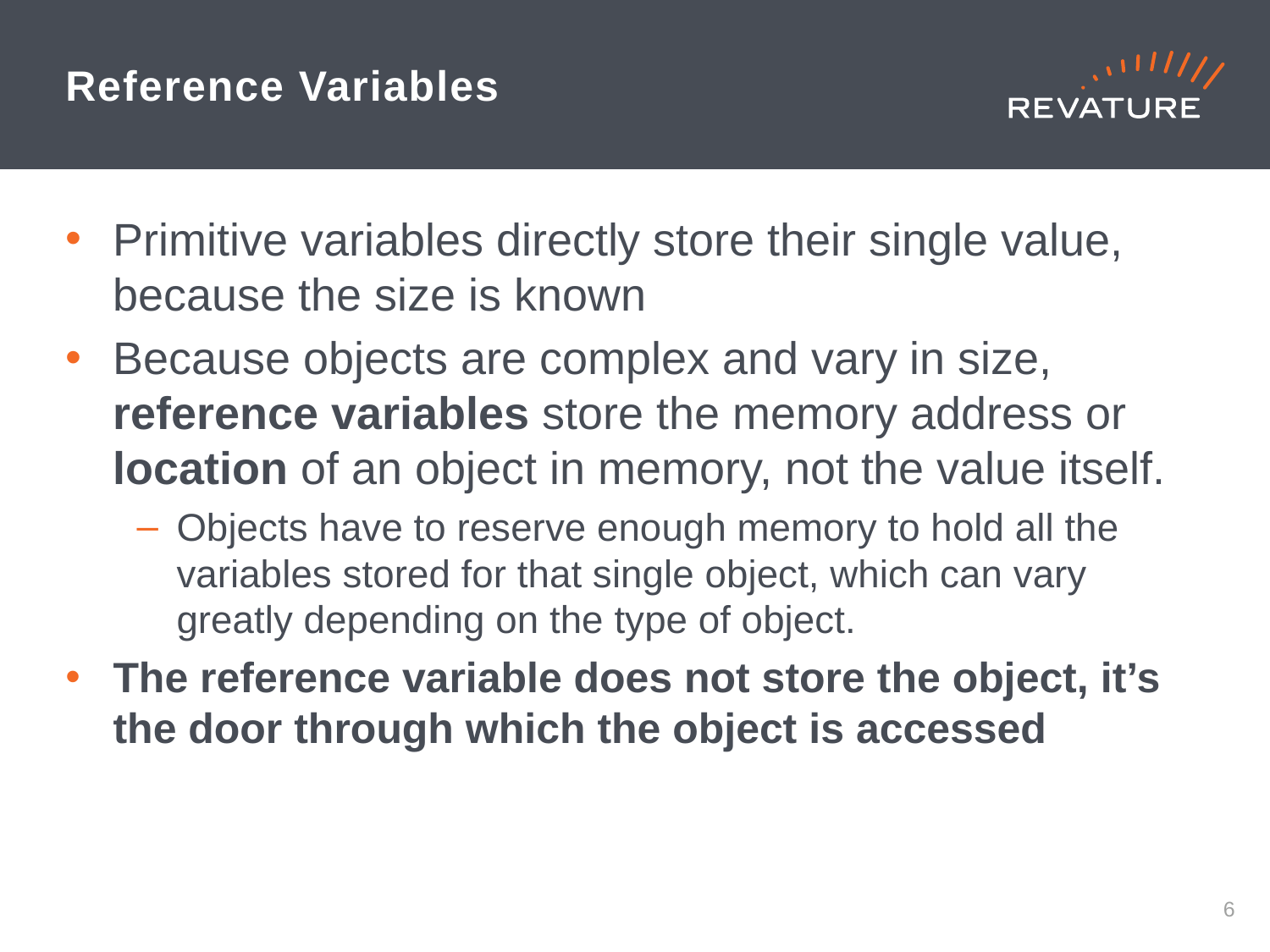

# Reference Variables
Primitive variables directly store their single value, because the size is known
Because objects are complex and vary in size, reference variables store the memory address or location of an object in memory, not the value itself.
Objects have to reserve enough memory to hold all the variables stored for that single object, which can vary greatly depending on the type of object.
The reference variable does not store the object, it’s the door through which the object is accessed

6